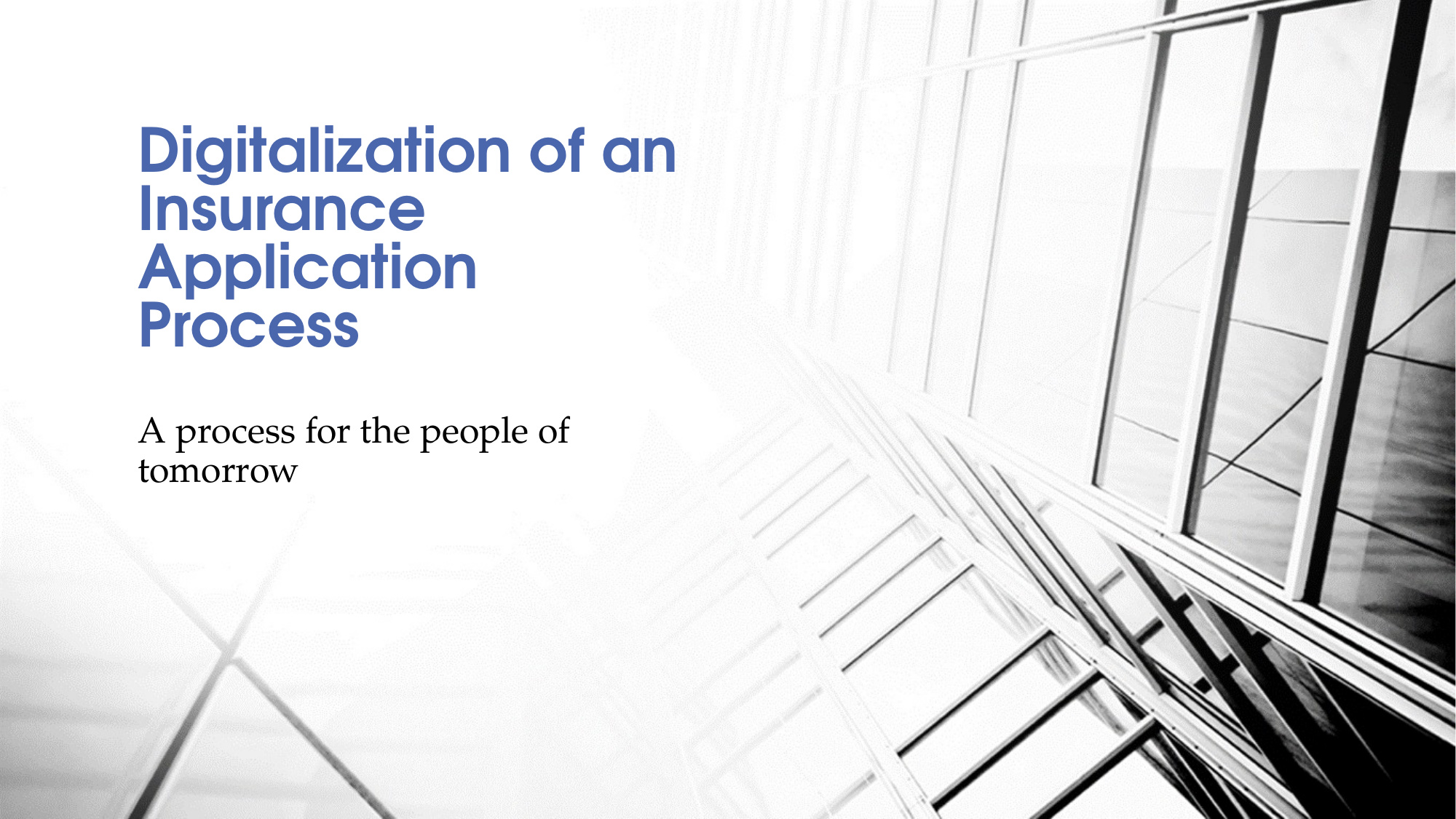

# Digitalization of an Insurance Application Process
A process for the people of tomorrow